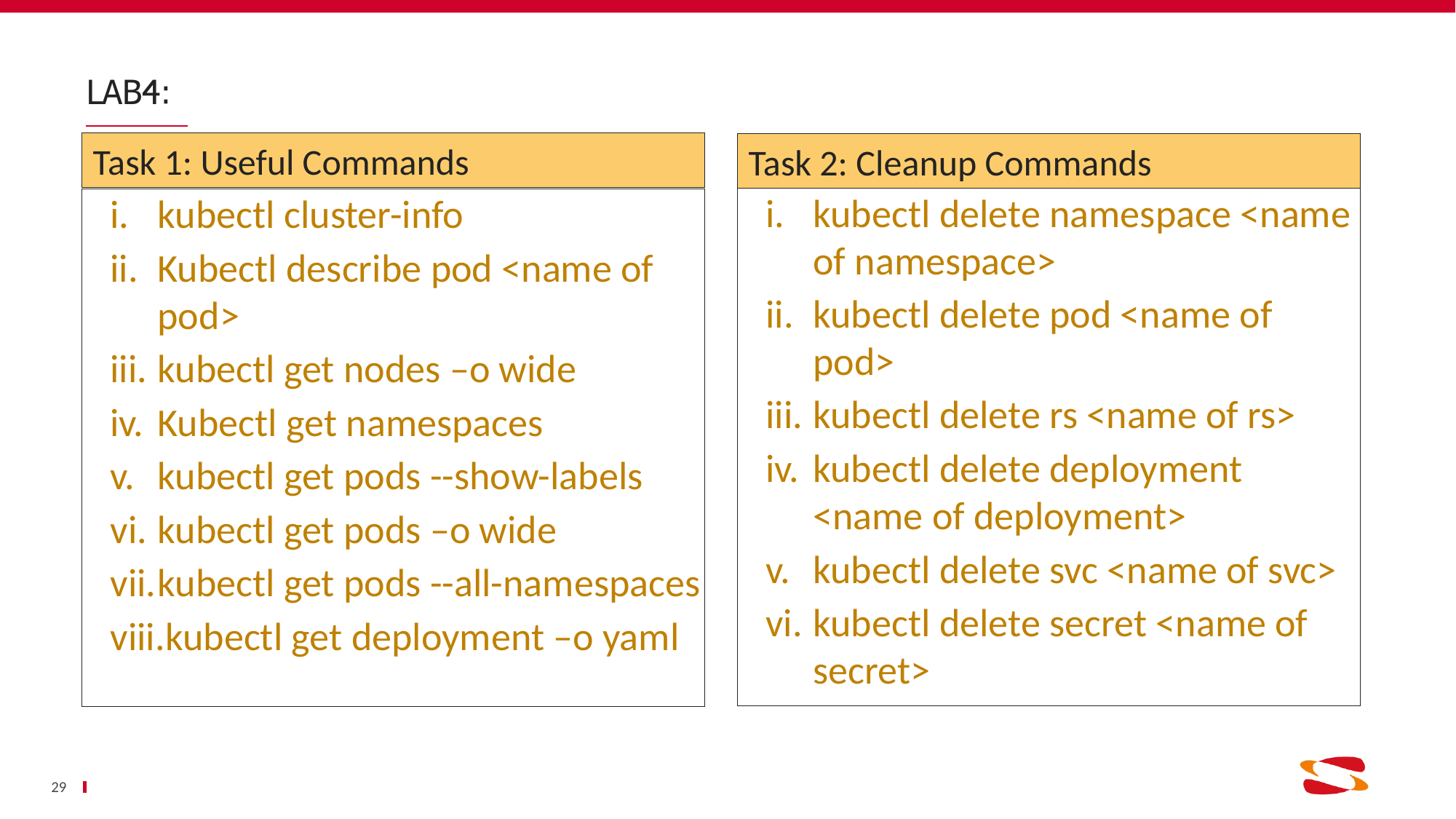

# Lab4:
Task 1: Useful Commands
Task 2: Cleanup Commands
kubectl delete namespace <name of namespace>
kubectl delete pod <name of pod>
kubectl delete rs <name of rs>
kubectl delete deployment <name of deployment>
kubectl delete svc <name of svc>
kubectl delete secret <name of secret>

kubectl cluster-info
Kubectl describe pod <name of pod>
kubectl get nodes –o wide
Kubectl get namespaces
kubectl get pods --show-labels
kubectl get pods –o wide
kubectl get pods --all-namespaces
kubectl get deployment –o yaml

29